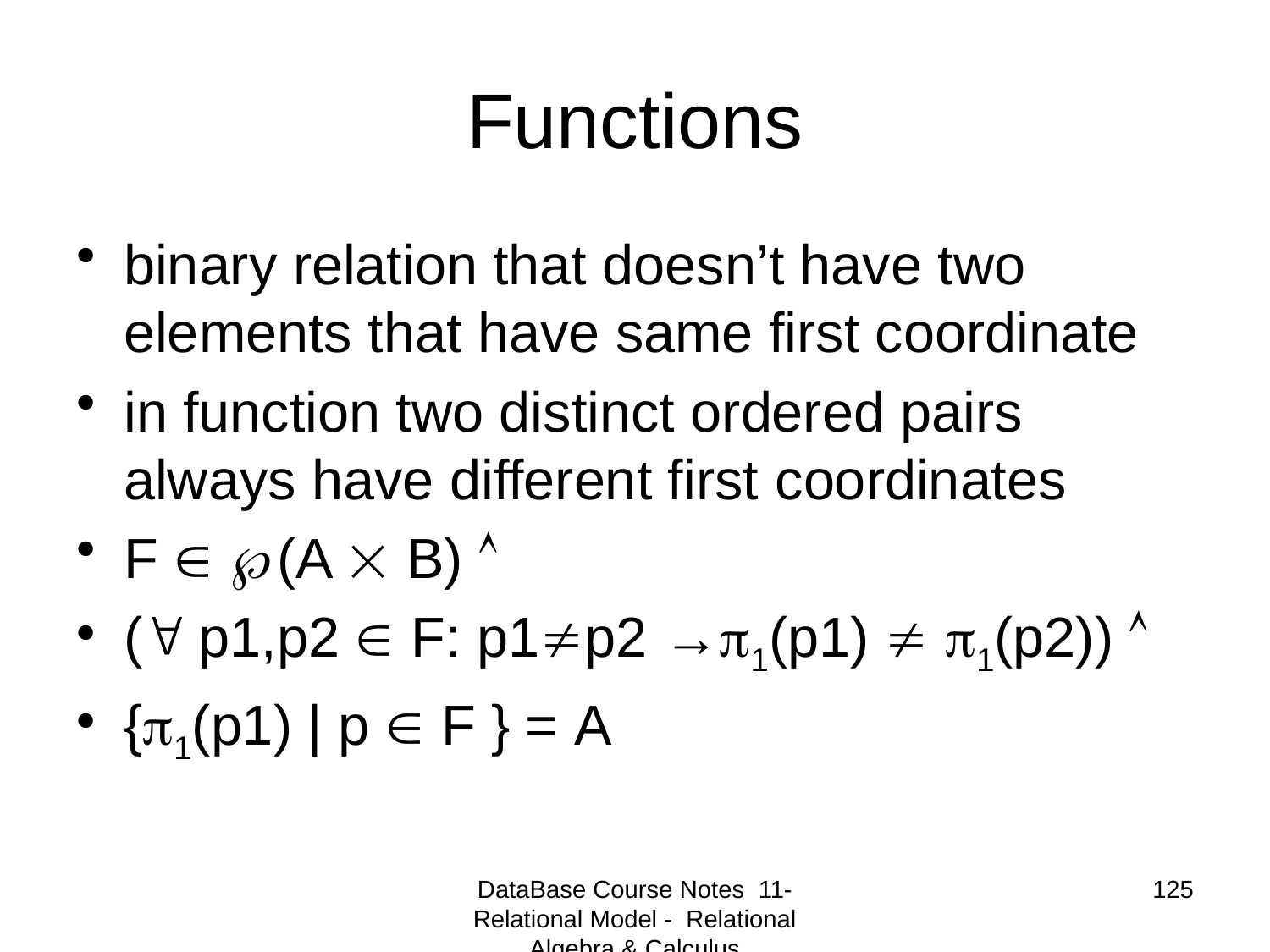

# Functions
binary relation that doesn’t have two elements that have same first coordinate
in function two distinct ordered pairs always have different first coordinates
F ∈ ℘(A × B) ∧
(∀ p1,p2 ∈ F: p1≠p2 →π1(p1) ≠ π1(p2)) ∧
{π1(p1) | p ∈ F } = A
DataBase Course Notes  11- Relational Model -  Relational Algebra & Calculus
125